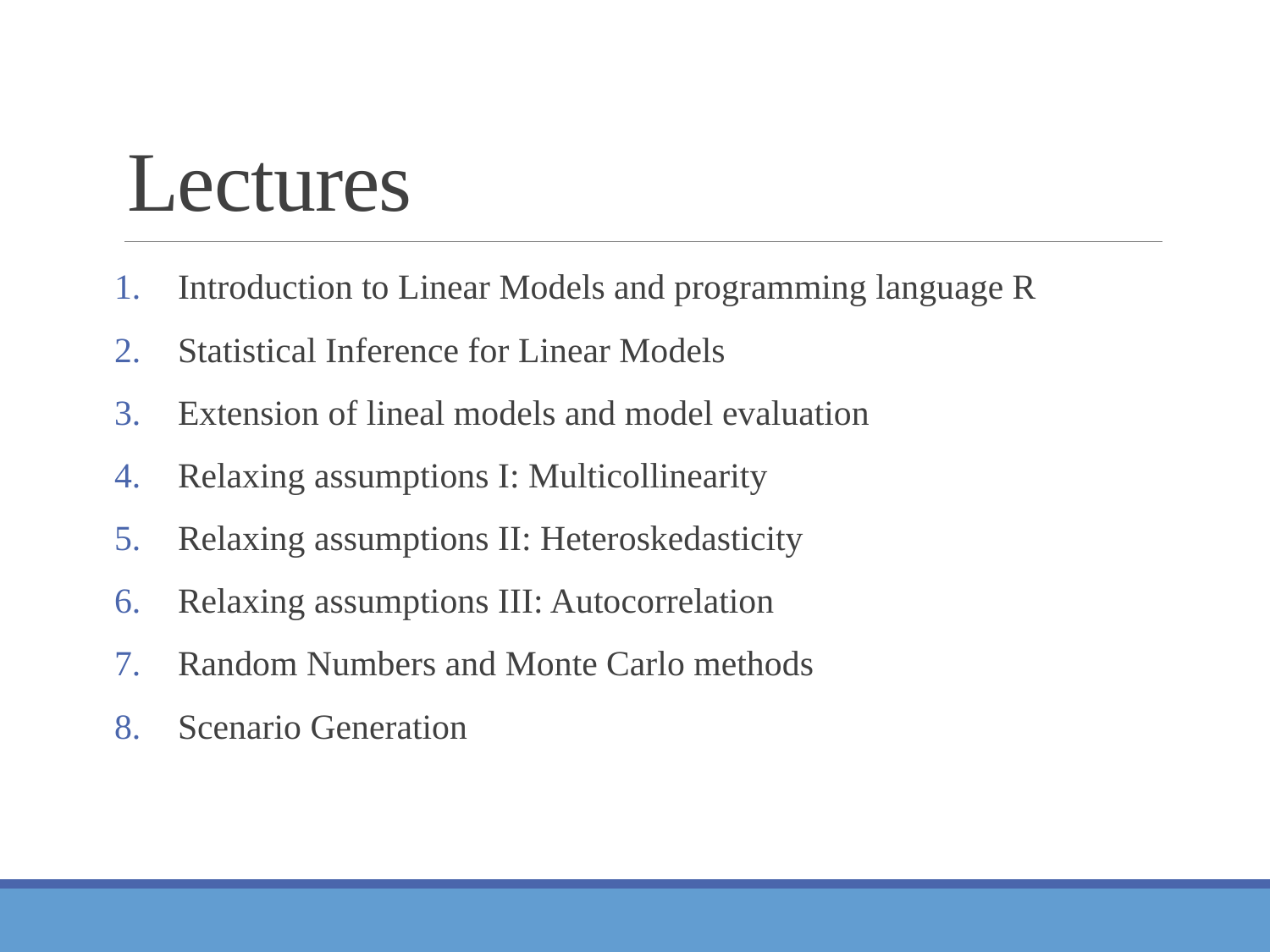

# Lectures
Introduction to Linear Models and programming language R
Statistical Inference for Linear Models
Extension of lineal models and model evaluation
Relaxing assumptions I: Multicollinearity
Relaxing assumptions II: Heteroskedasticity
Relaxing assumptions III: Autocorrelation
Random Numbers and Monte Carlo methods
Scenario Generation